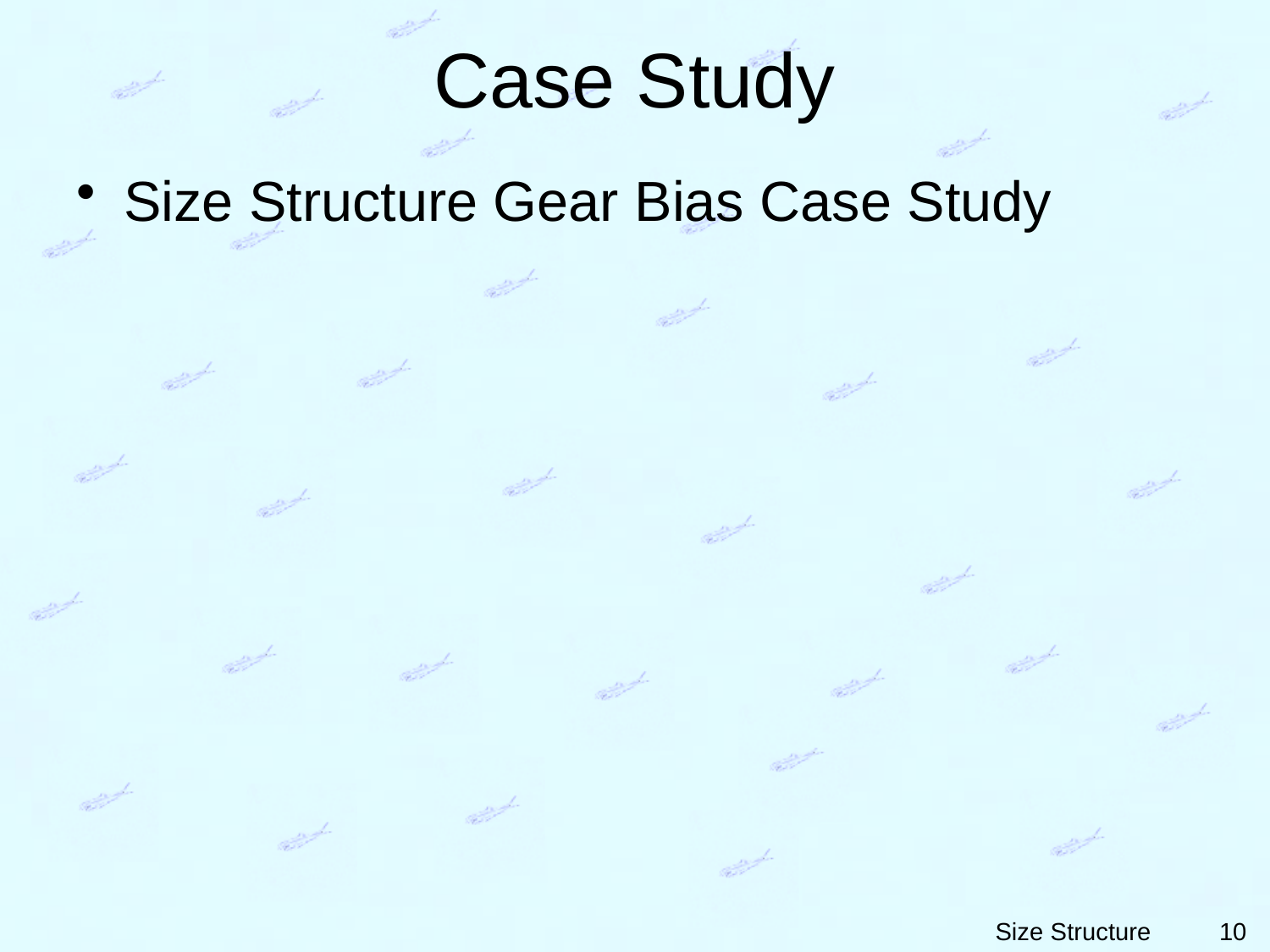

# Case Study
Size Structure Gear Bias Case Study
10
Size Structure